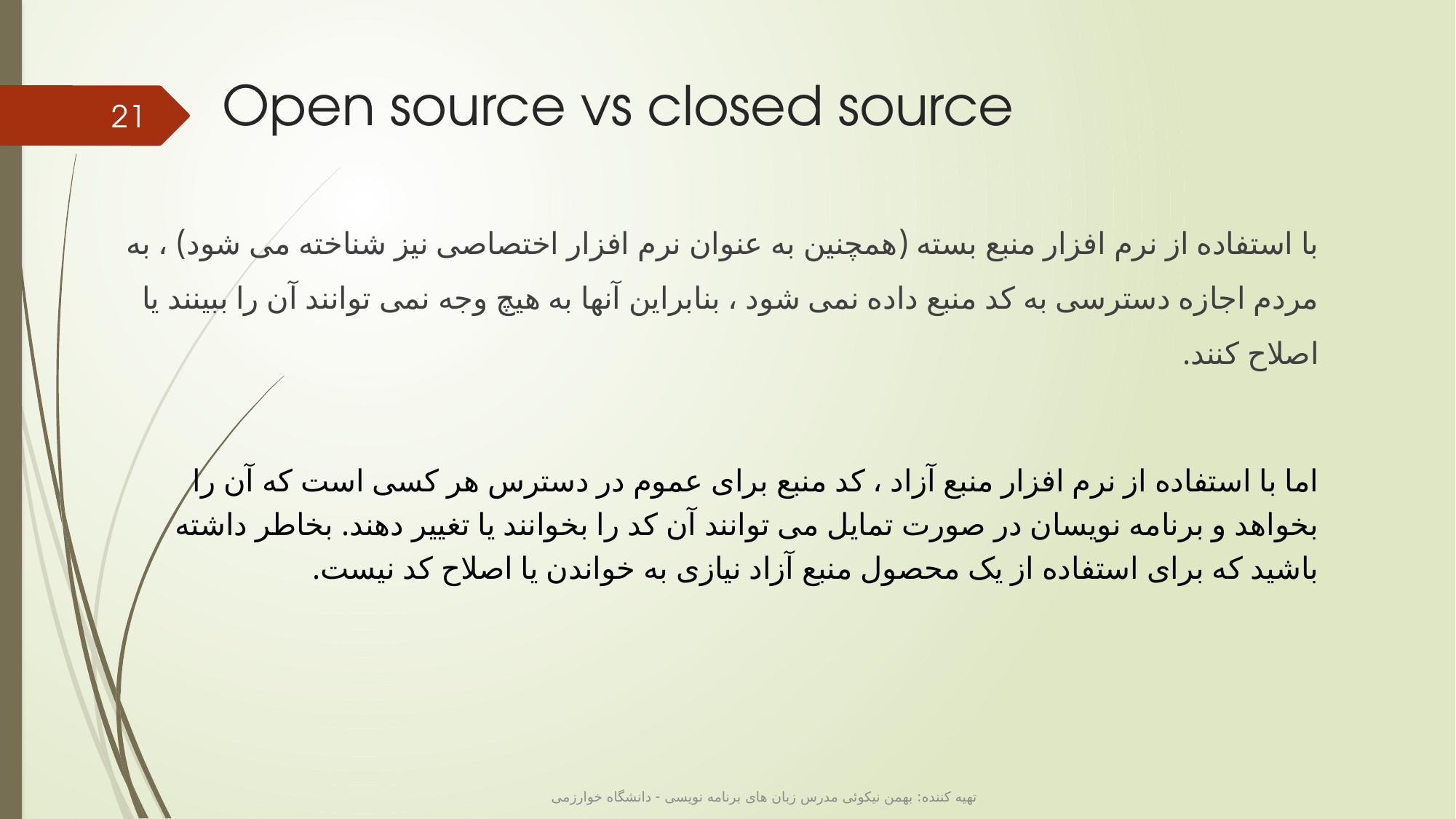

# Open source vs closed source
21
با استفاده از نرم افزار منبع بسته (همچنین به عنوان نرم افزار اختصاصی نیز شناخته می شود) ، به مردم اجازه دسترسی به کد منبع داده نمی شود ، بنابراین آنها به هیچ وجه نمی توانند آن را ببینند یا اصلاح کنند.
اما با استفاده از نرم افزار منبع آزاد ، کد منبع برای عموم در دسترس هر کسی است که آن را بخواهد و برنامه نویسان در صورت تمایل می توانند آن کد را بخوانند یا تغییر دهند. بخاطر داشته باشید که برای استفاده از یک محصول منبع آزاد نیازی به خواندن یا اصلاح کد نیست.
تهیه کننده: بهمن نیکوئی مدرس زبان های برنامه نویسی - دانشگاه خوارزمی